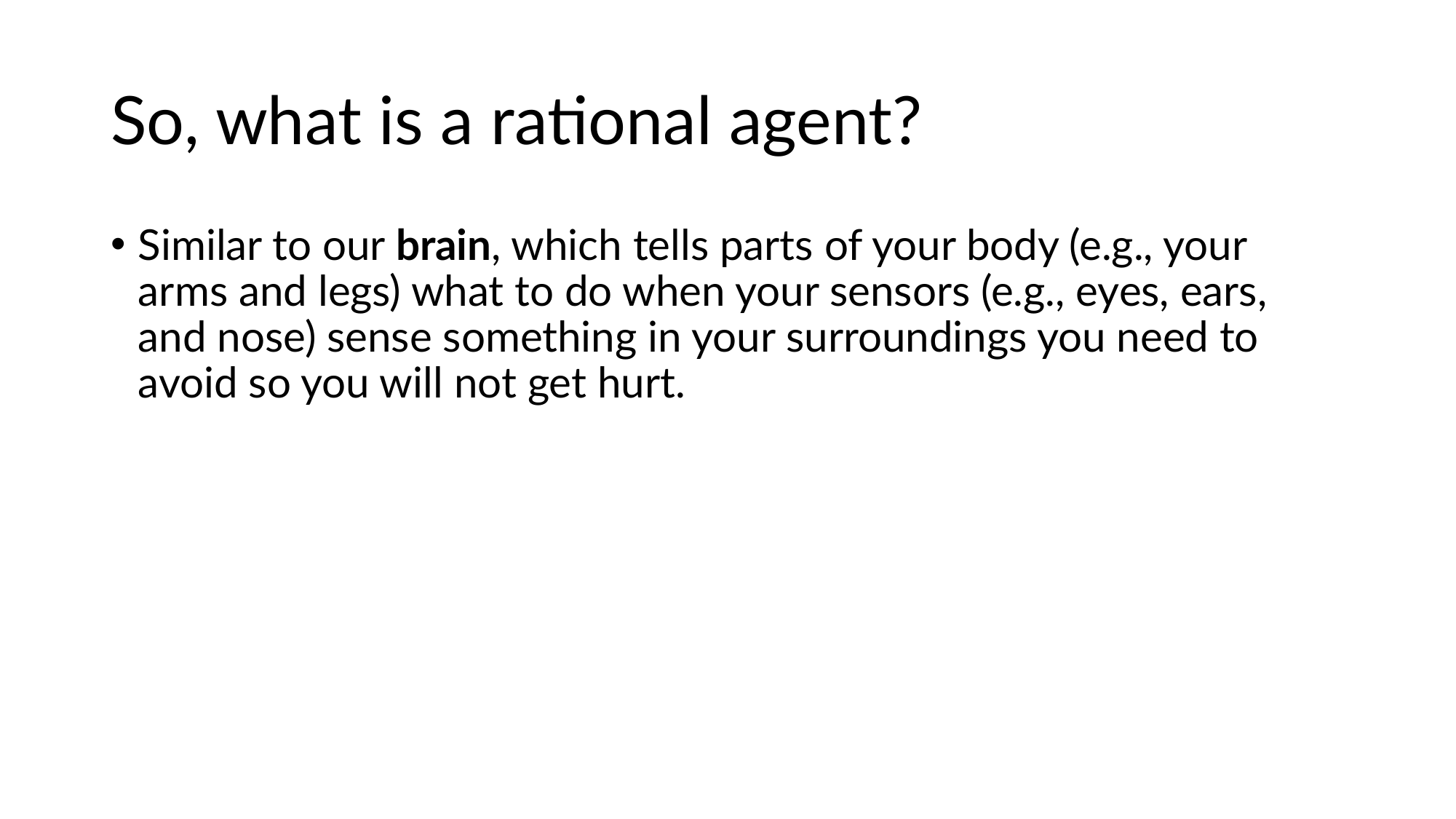

# So, what is a rational agent?
Similar to our brain, which tells parts of your body (e.g., your arms and legs) what to do when your sensors (e.g., eyes, ears, and nose) sense something in your surroundings you need to avoid so you will not get hurt.